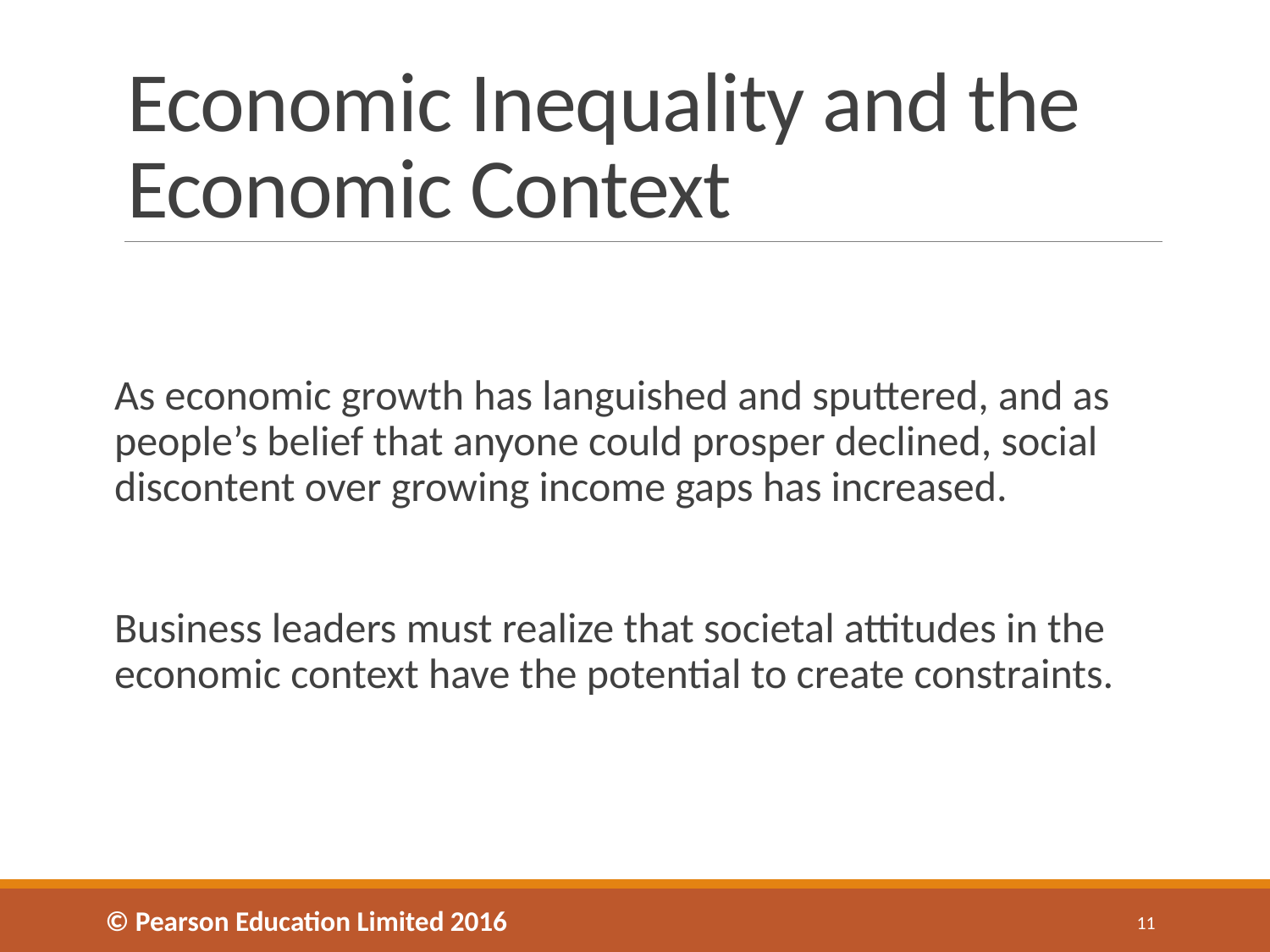

# Economic Inequality and the Economic Context
As economic growth has languished and sputtered, and as people’s belief that anyone could prosper declined, social discontent over growing income gaps has increased.

Business leaders must realize that societal attitudes in the economic context have the potential to create constraints.
© Pearson Education Limited 2016
11